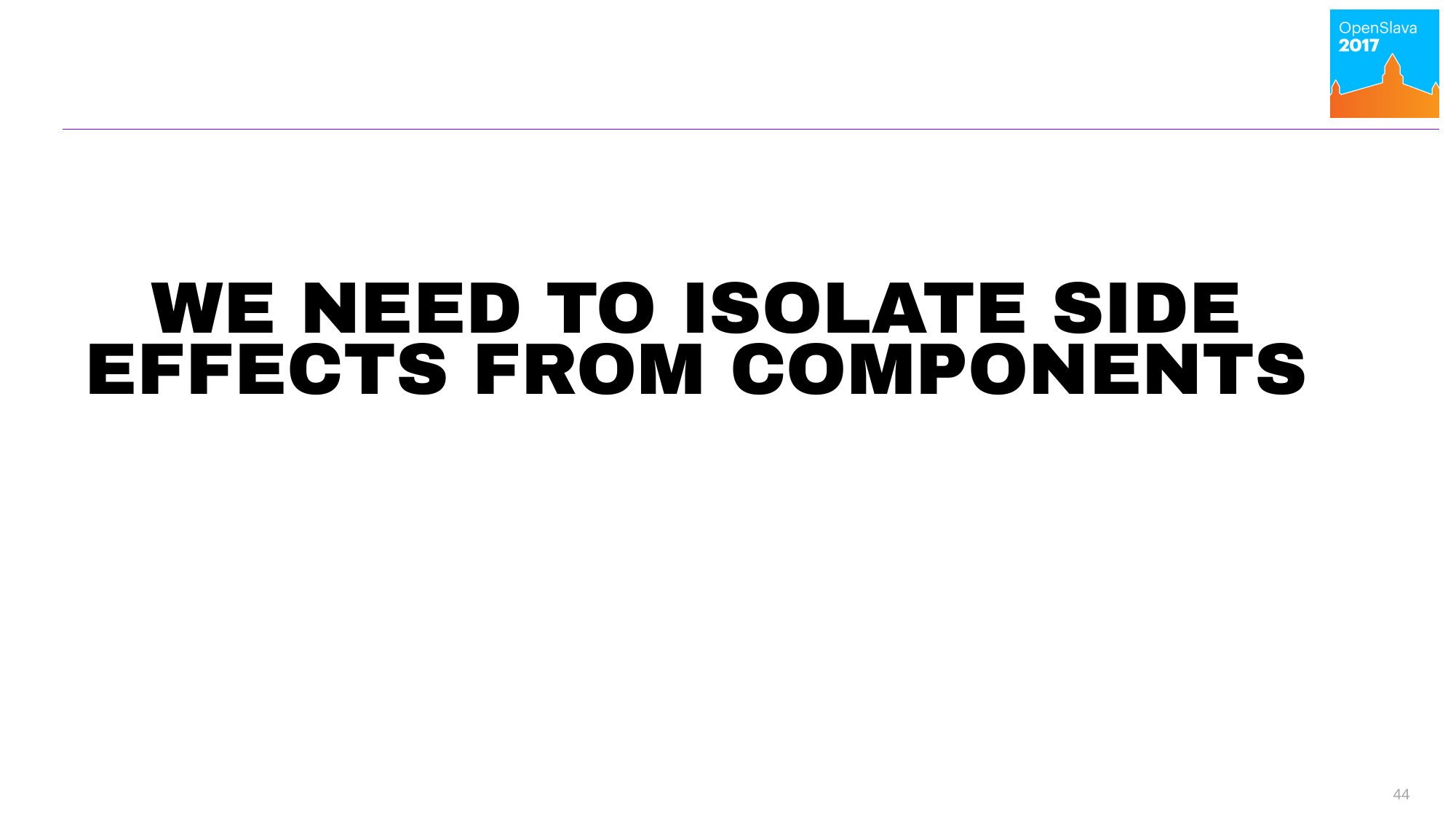

# We need to isolate side effects from components
44